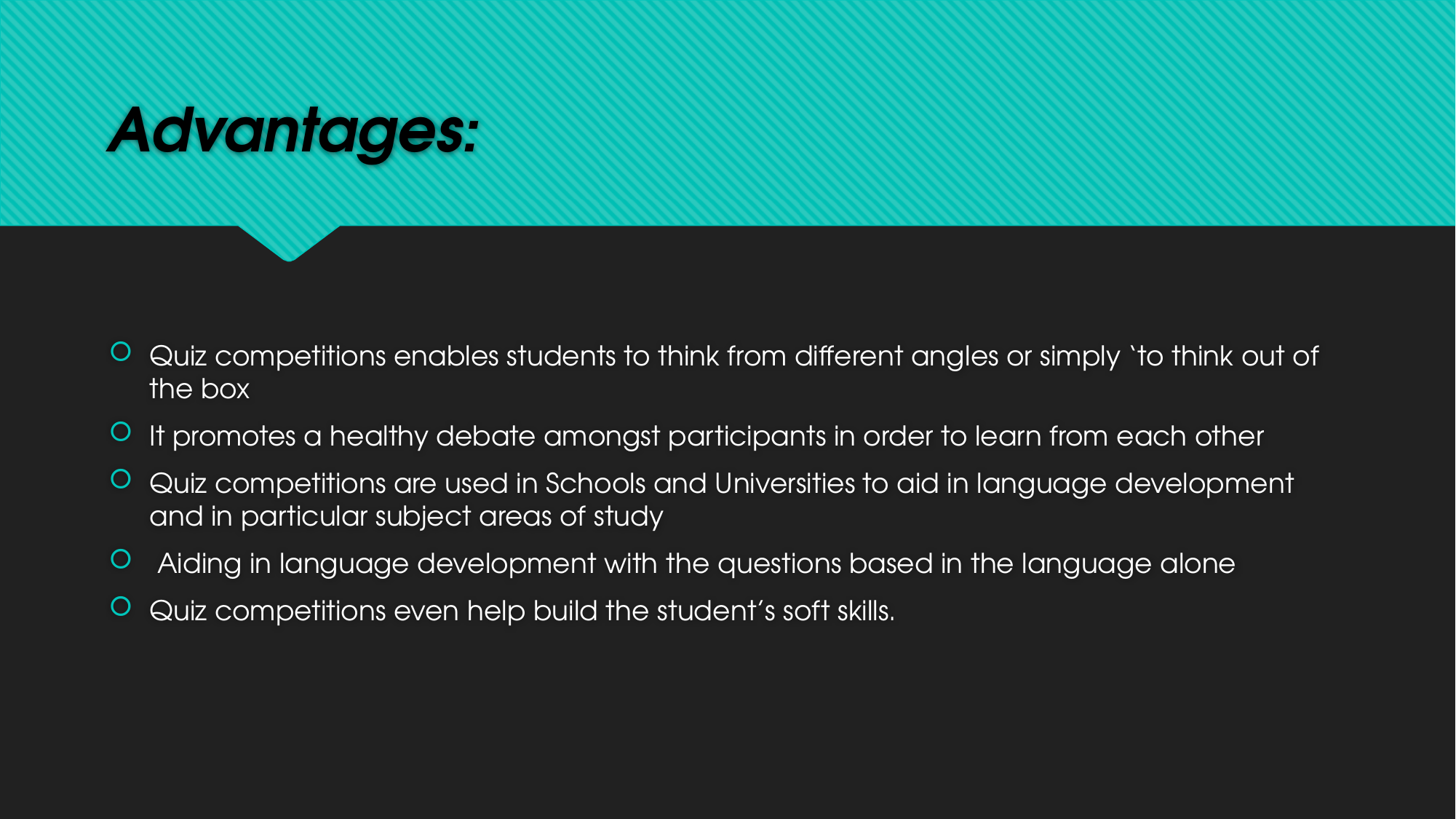

# Advantages:
Quiz competitions enables students to think from different angles or simply ‘to think out of the box
It promotes a healthy debate amongst participants in order to learn from each other
Quiz competitions are used in Schools and Universities to aid in language development and in particular subject areas of study
 Aiding in language development with the questions based in the language alone
Quiz competitions even help build the student’s soft skills.